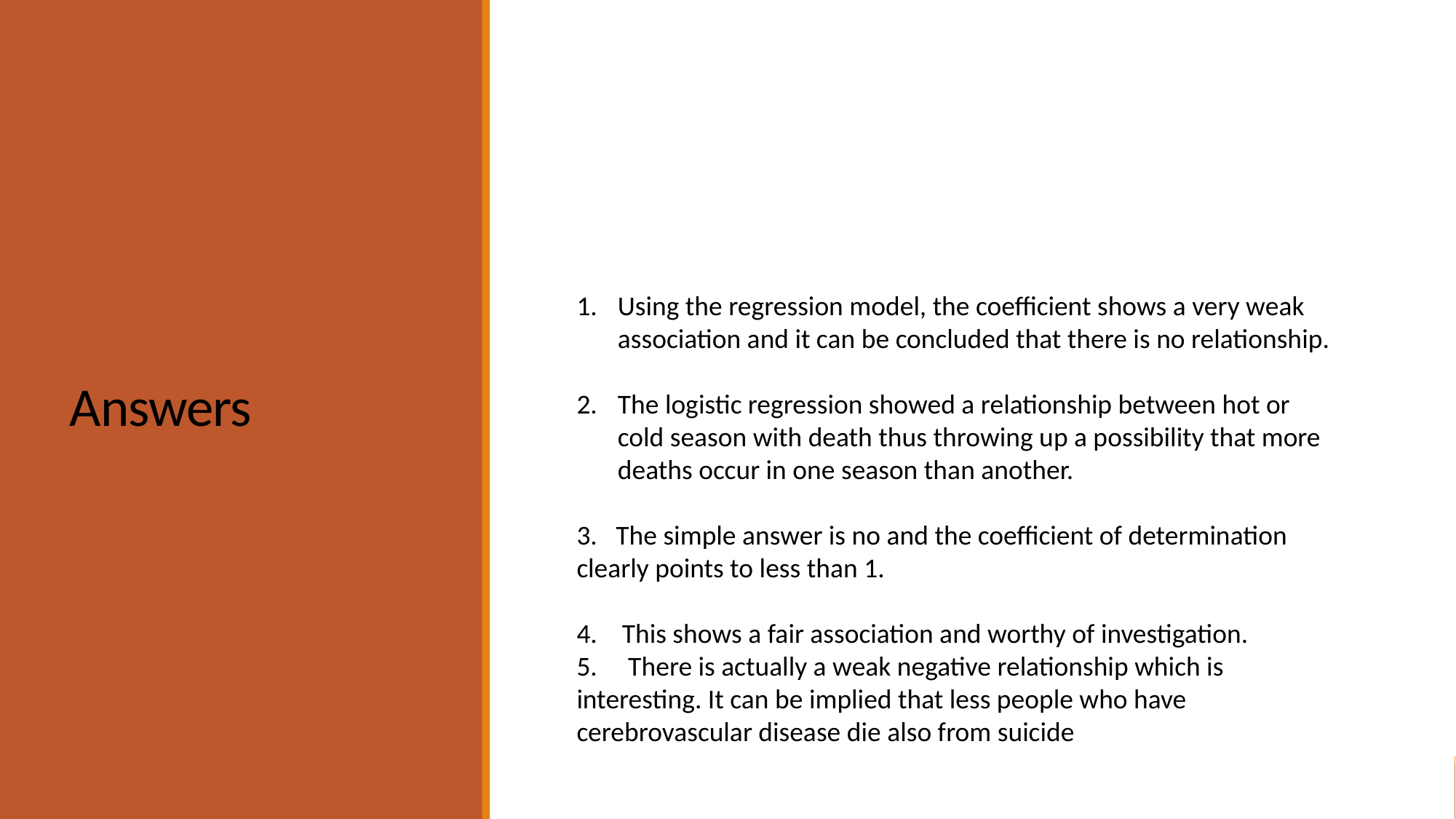

Answers

Using the regression model, the coefficient shows a very weak association and it can be concluded that there is no relationship.

The logistic regression showed a relationship between hot or cold season with death thus throwing up a possibility that more deaths occur in one season than another.

3.   The simple answer is no and the coefficient of determination clearly points to less than 1.

4.    This shows a fair association and worthy of investigation.
5.     There is actually a weak negative relationship which is interesting. It can be implied that less people who have cerebrovascular disease die also from suicide